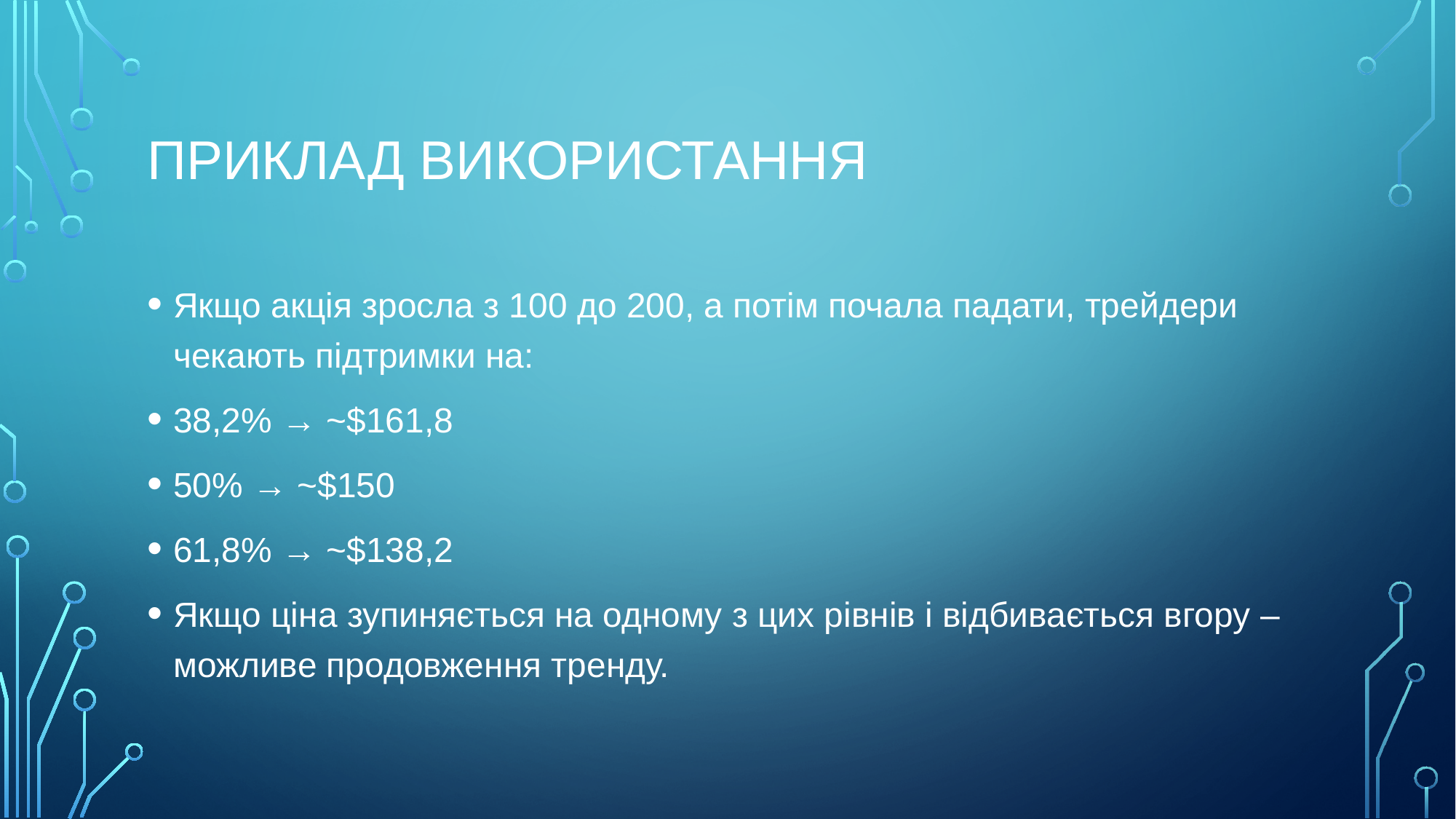

# Приклад використання
Якщо акція зросла з 100 до 200, а потім почала падати, трейдери чекають підтримки на:
38,2% → ~$161,8
50% → ~$150
61,8% → ~$138,2
Якщо ціна зупиняється на одному з цих рівнів і відбивається вгору – можливе продовження тренду.